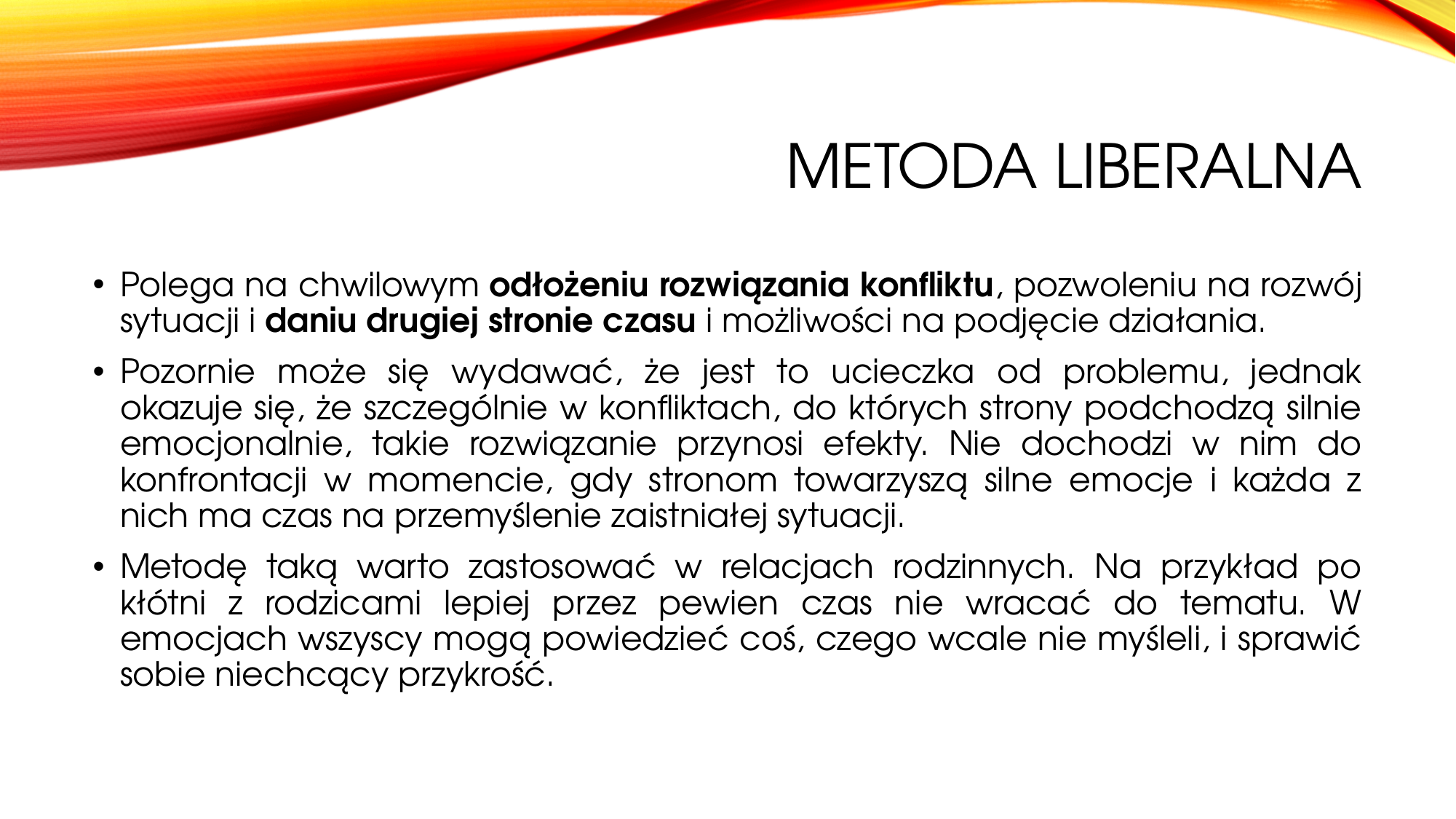

# Metoda liberalna
Polega na chwilowym odłożeniu rozwiązania konfliktu, pozwoleniu na rozwój sytuacji i daniu drugiej stronie czasu i możliwości na podjęcie działania.
Pozornie może się wydawać, że jest to ucieczka od problemu, jednak okazuje się, że szczególnie w konfliktach, do których strony podchodzą silnie emocjonalnie, takie rozwiązanie przynosi efekty. Nie dochodzi w nim do konfrontacji w momencie, gdy stronom towarzyszą silne emocje i każda z nich ma czas na przemyślenie zaistniałej sytuacji.
Metodę taką warto zastosować w relacjach rodzinnych. Na przykład po kłótni z rodzicami lepiej przez pewien czas nie wracać do tematu. W emocjach wszyscy mogą powiedzieć coś, czego wcale nie myśleli, i sprawić sobie niechcący przykrość.